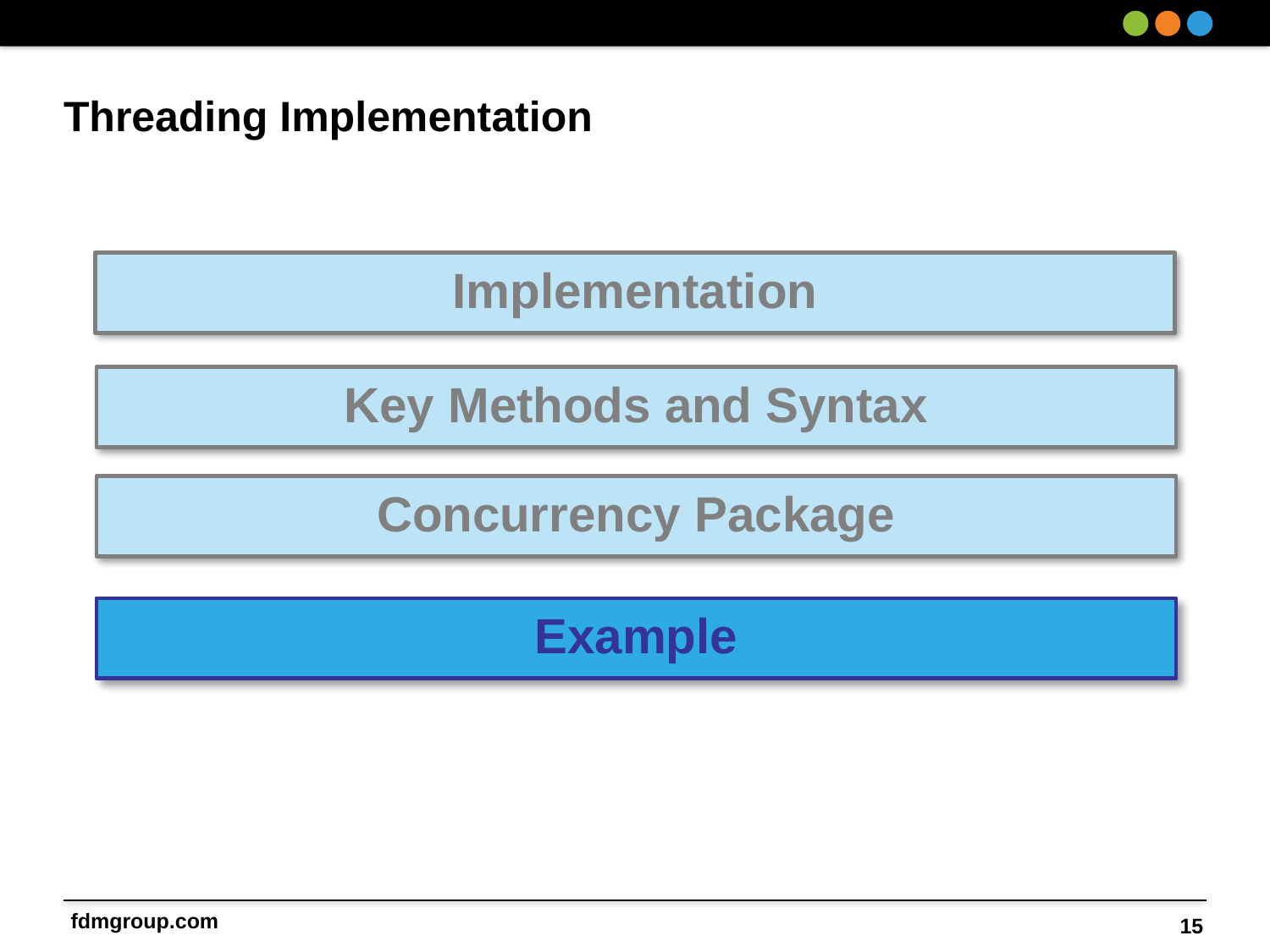

# Threading Implementation
Implementation
Key Methods and Syntax
Concurrency Package
Example
15